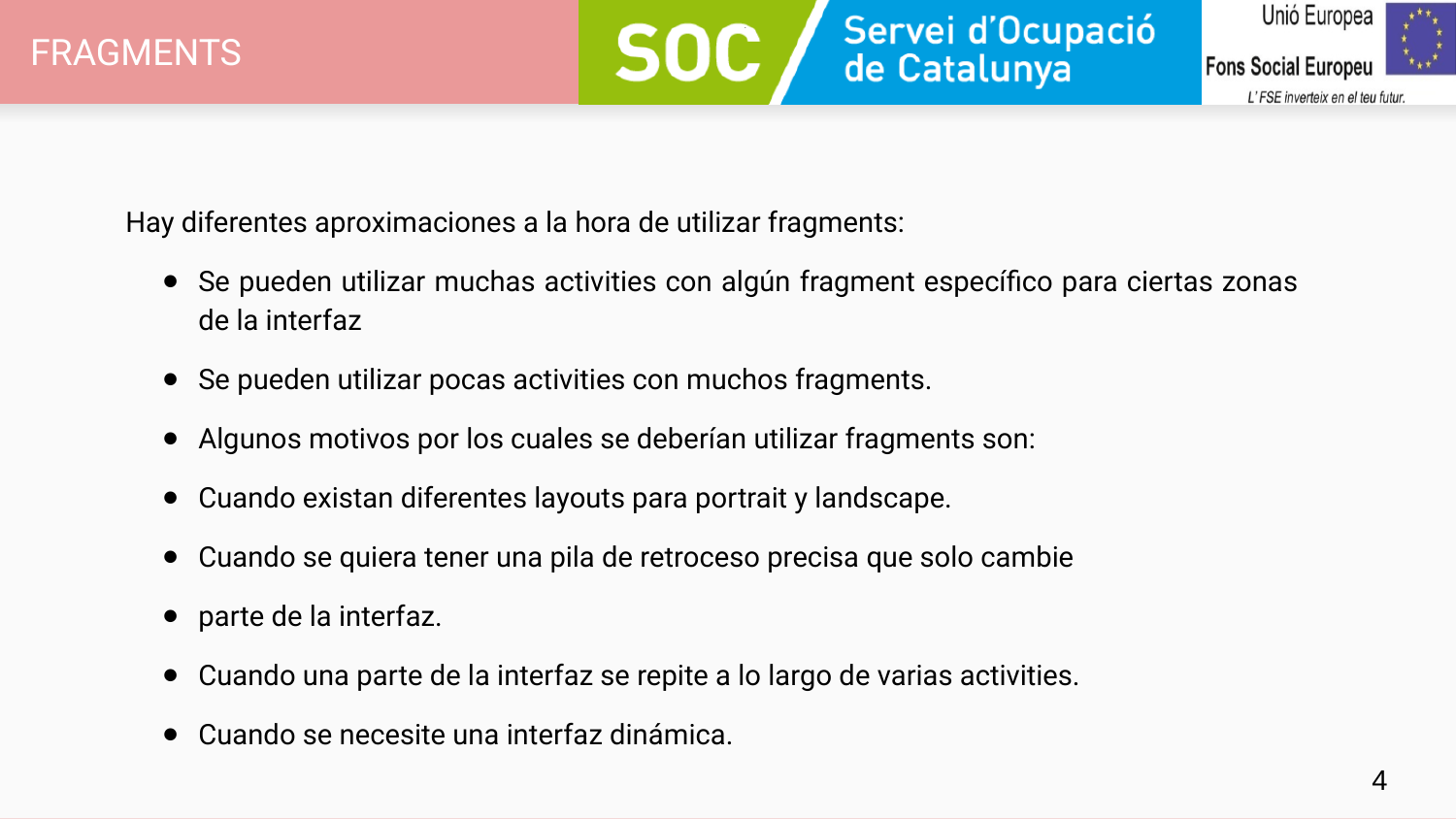

# FRAGMENTS
Hay diferentes aproximaciones a la hora de utilizar fragments:
Se pueden utilizar muchas activities con algún fragment específico para ciertas zonas de la interfaz
Se pueden utilizar pocas activities con muchos fragments.
Algunos motivos por los cuales se deberían utilizar fragments son:
Cuando existan diferentes layouts para portrait y landscape.
Cuando se quiera tener una pila de retroceso precisa que solo cambie
parte de la interfaz.
Cuando una parte de la interfaz se repite a lo largo de varias activities.
Cuando se necesite una interfaz dinámica.
4